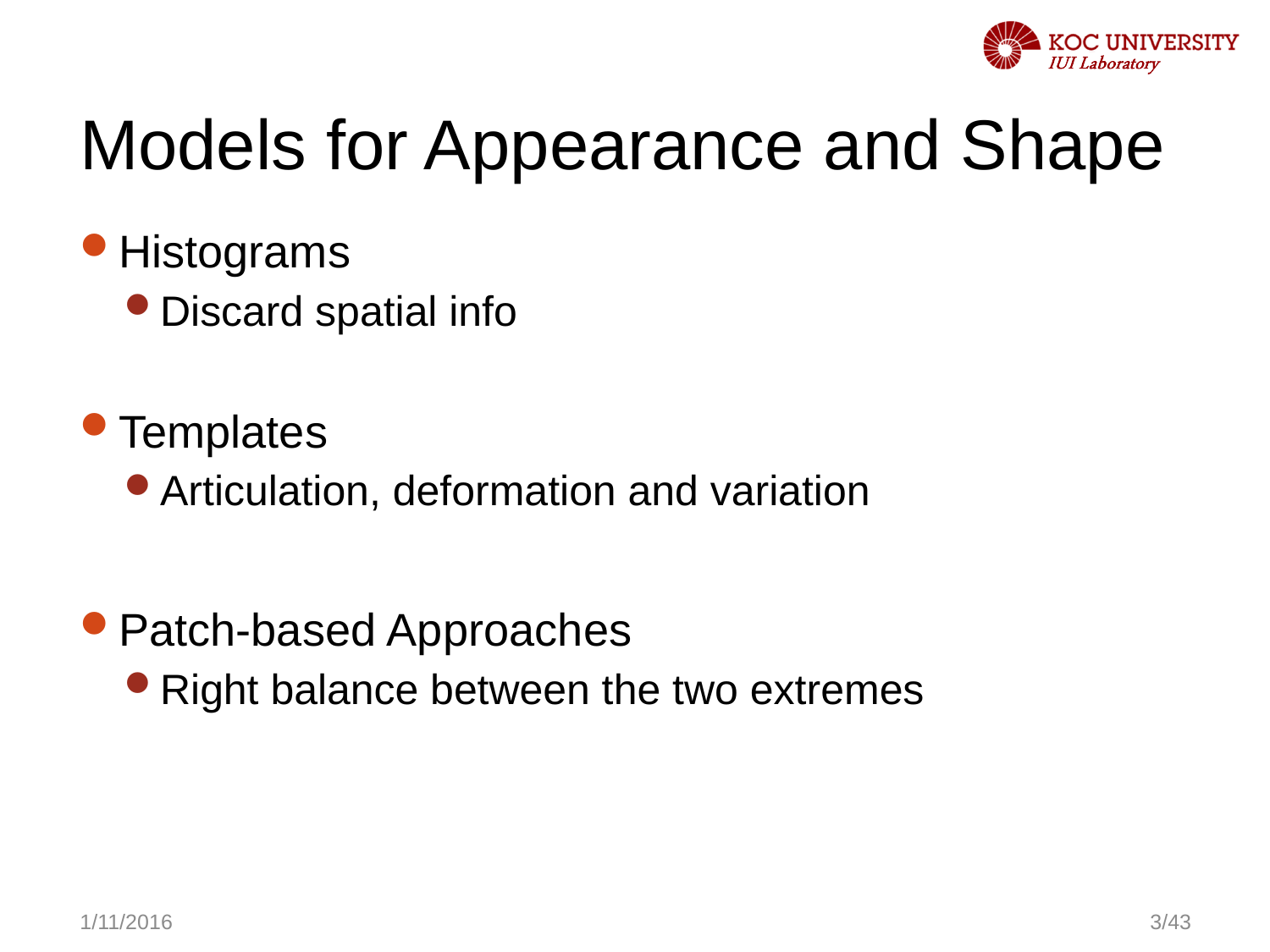

# Models for Appearance and Shape
Histograms
Discard spatial info

Templates
Articulation, deformation and variation

Patch-based Approaches
Right balance between the two extremes
1/11/2016
3/43